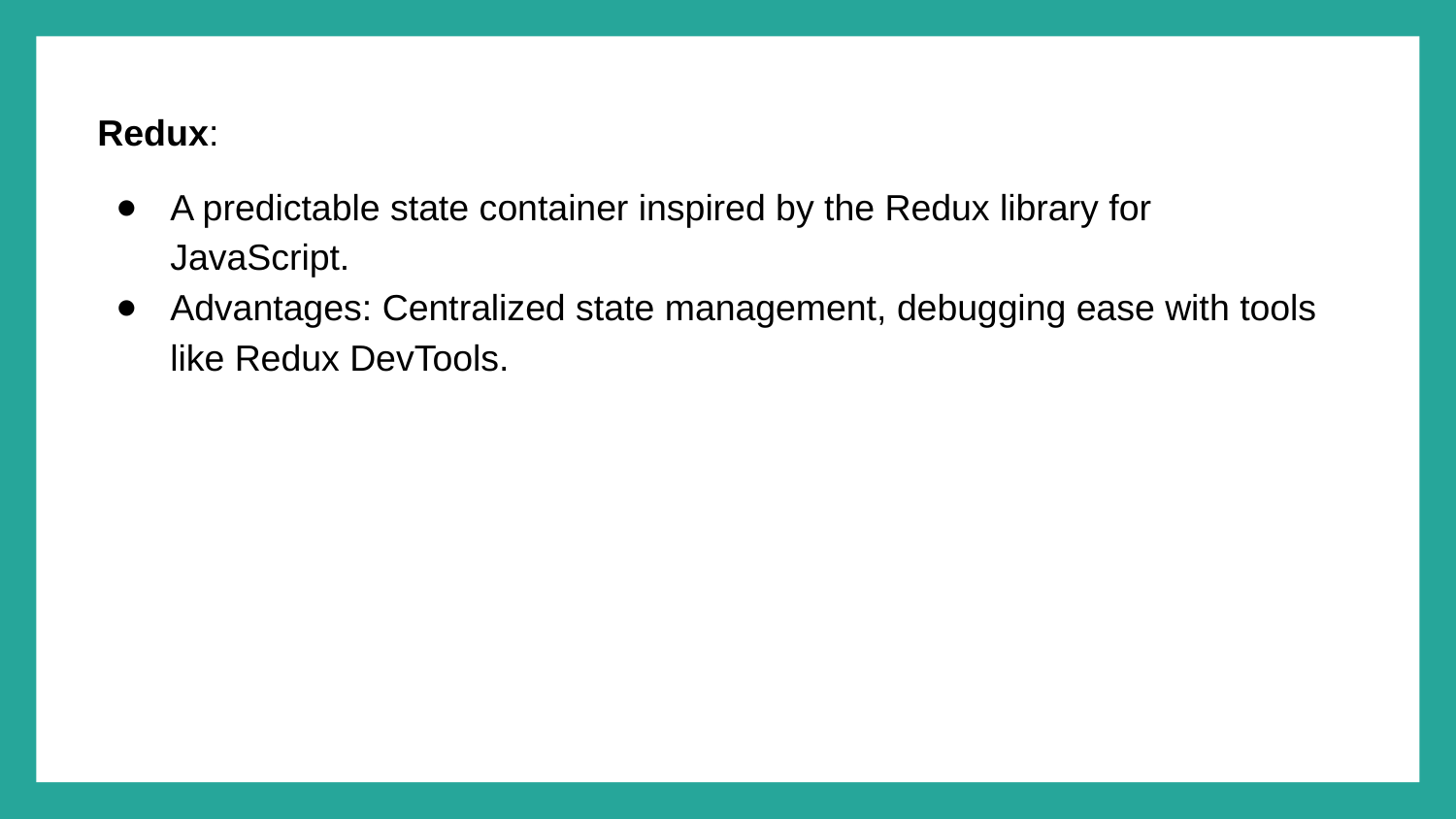

Redux:
A predictable state container inspired by the Redux library for JavaScript.
Advantages: Centralized state management, debugging ease with tools like Redux DevTools.